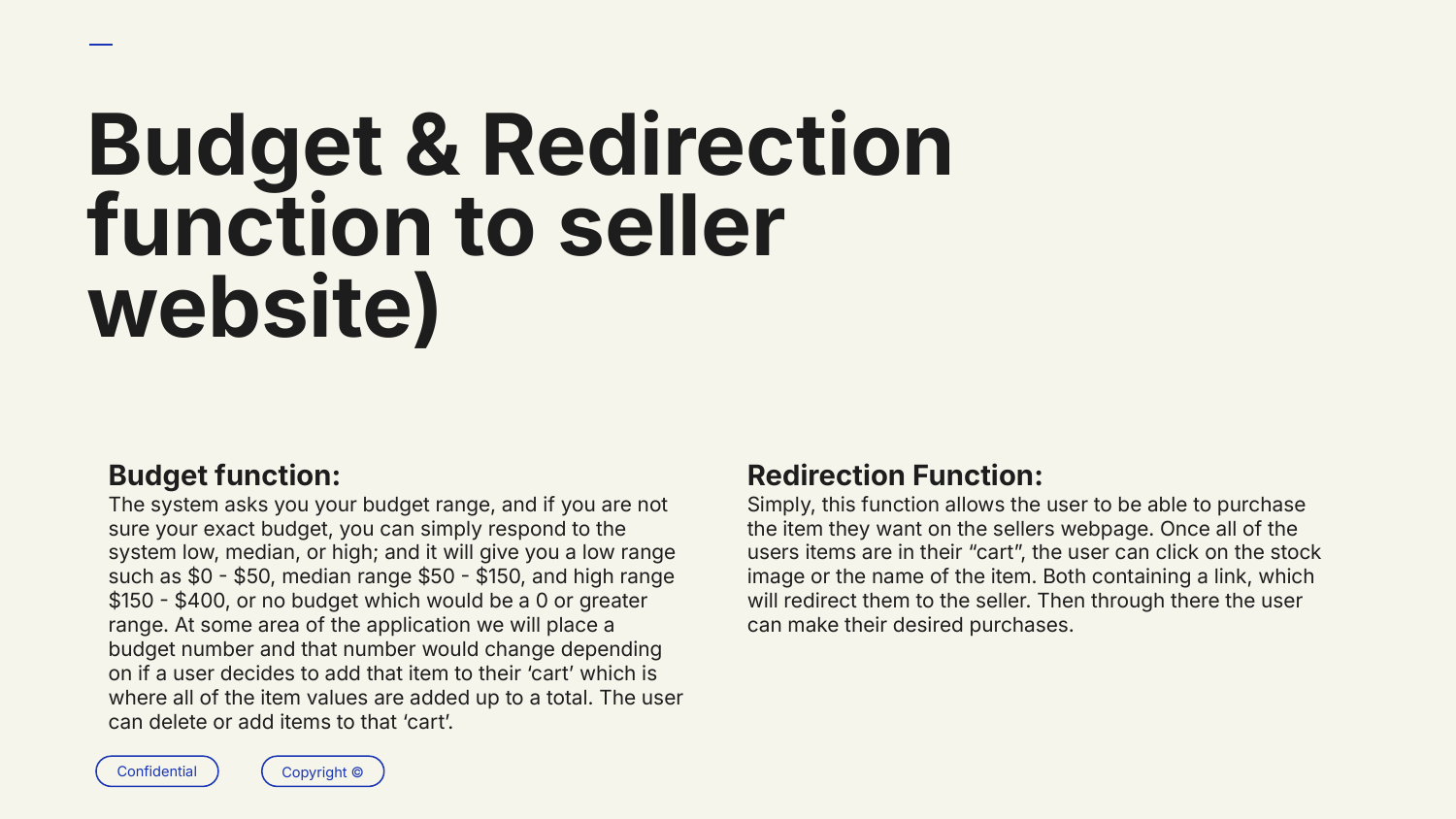

# Budget & Redirection function to seller website)
Budget function:
The system asks you your budget range, and if you are not sure your exact budget, you can simply respond to the system low, median, or high; and it will give you a low range such as $0 - $50, median range $50 - $150, and high range $150 - $400, or no budget which would be a 0 or greater range. At some area of the application we will place a budget number and that number would change depending on if a user decides to add that item to their ‘cart’ which is where all of the item values are added up to a total. The user can delete or add items to that ‘cart’.
Redirection Function:
Simply, this function allows the user to be able to purchase the item they want on the sellers webpage. Once all of the users items are in their “cart”, the user can click on the stock image or the name of the item. Both containing a link, which will redirect them to the seller. Then through there the user can make their desired purchases.